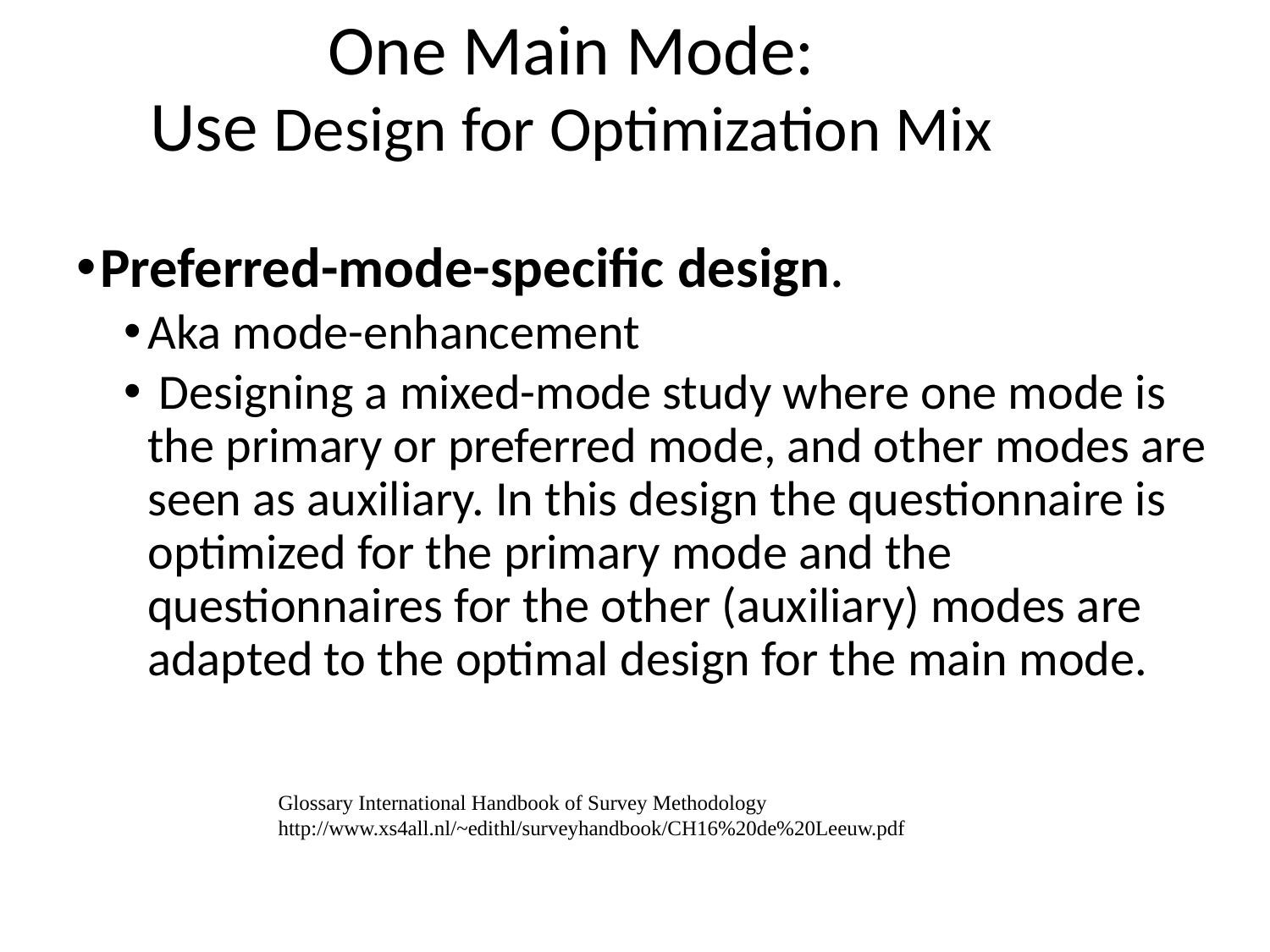

# One Main Mode: Use Design for Optimization Mix
Preferred-mode-specific design.
Aka mode-enhancement
 Designing a mixed-mode study where one mode is the primary or preferred mode, and other modes are seen as auxiliary. In this design the questionnaire is optimized for the primary mode and the questionnaires for the other (auxiliary) modes are adapted to the optimal design for the main mode.
Glossary International Handbook of Survey Methodology
http://www.xs4all.nl/~edithl/surveyhandbook/CH16%20de%20Leeuw.pdf